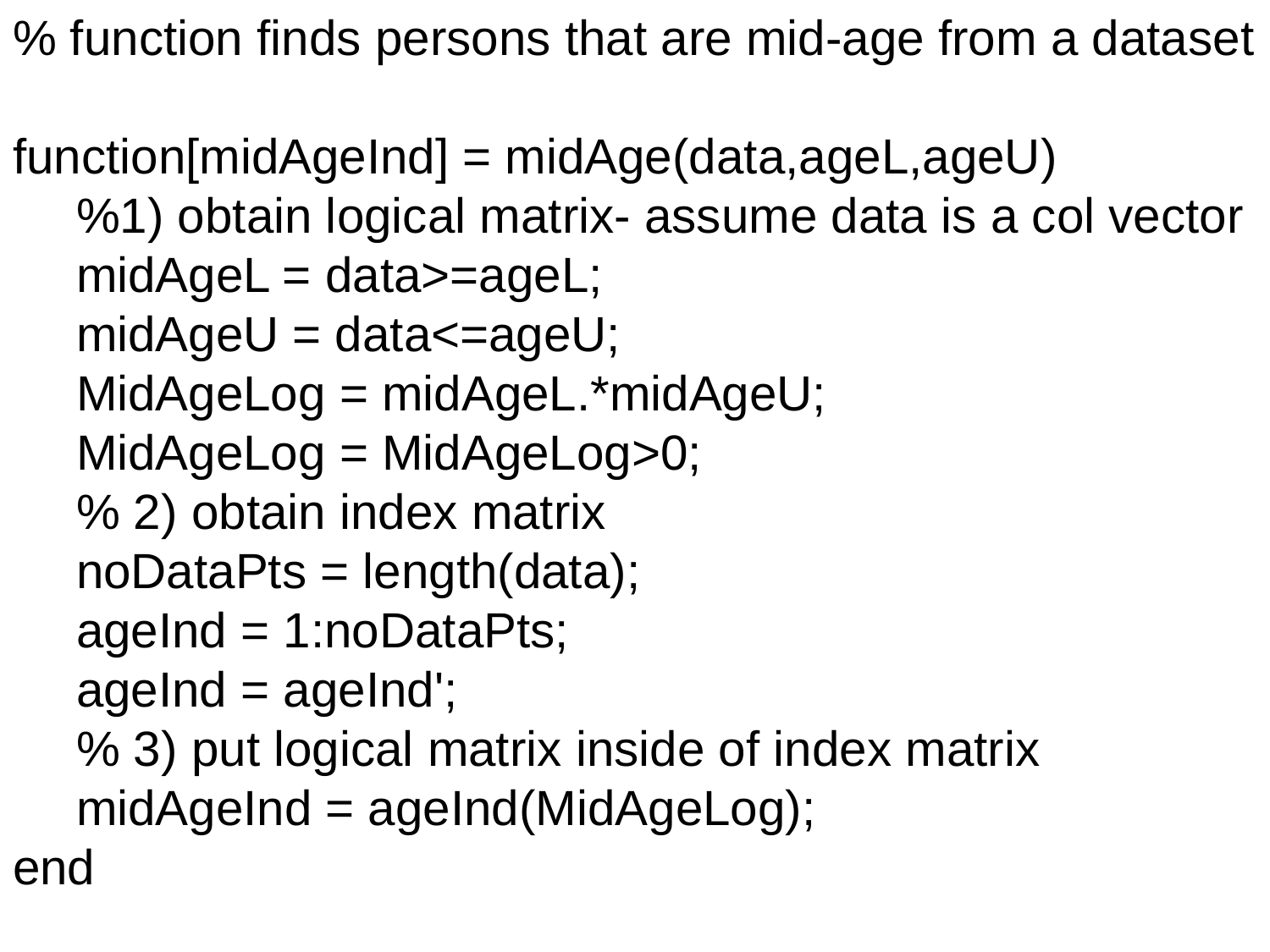

% function finds persons that are mid-age from a dataset

function[midAgeInd] = midAge(data,ageL,ageU)
%1) obtain logical matrix- assume data is a col vector
midAgeL = data>=ageL;
midAgeU = data<=ageU;
MidAgeLog = midAgeL.*midAgeU;
MidAgeLog = MidAgeLog>0;
% 2) obtain index matrix
noDataPts = length(data);
ageInd = 1:noDataPts;
ageInd = ageInd';
% 3) put logical matrix inside of index matrix
midAgeInd = ageInd(MidAgeLog);
end